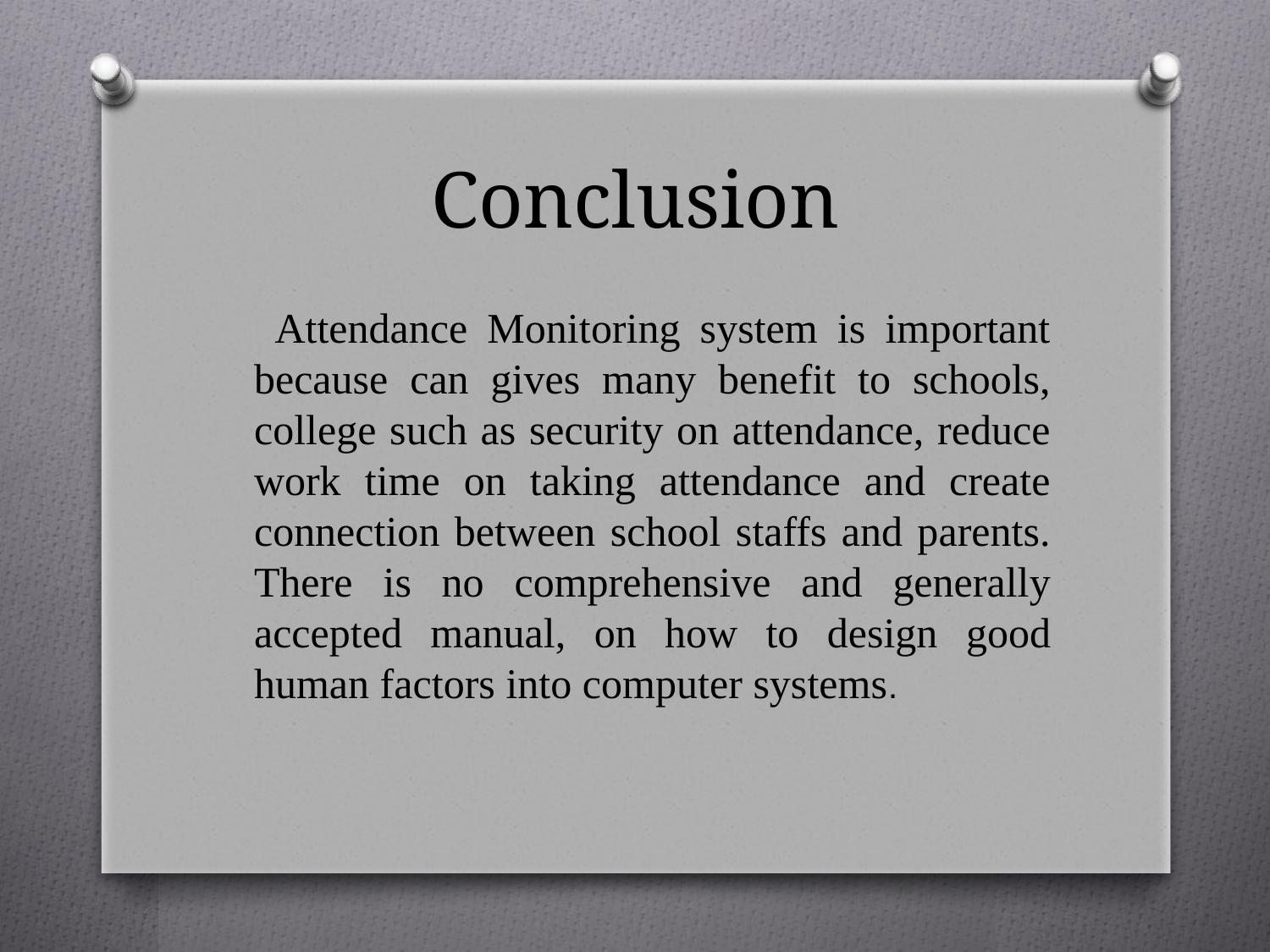

# Conclusion
   Attendance Monitoring system is important because can gives many benefit to schools, college such as security on attendance, reduce work time on taking attendance and create connection between school staffs and parents. There is no comprehensive and generally accepted manual, on how to design good human factors into computer systems.